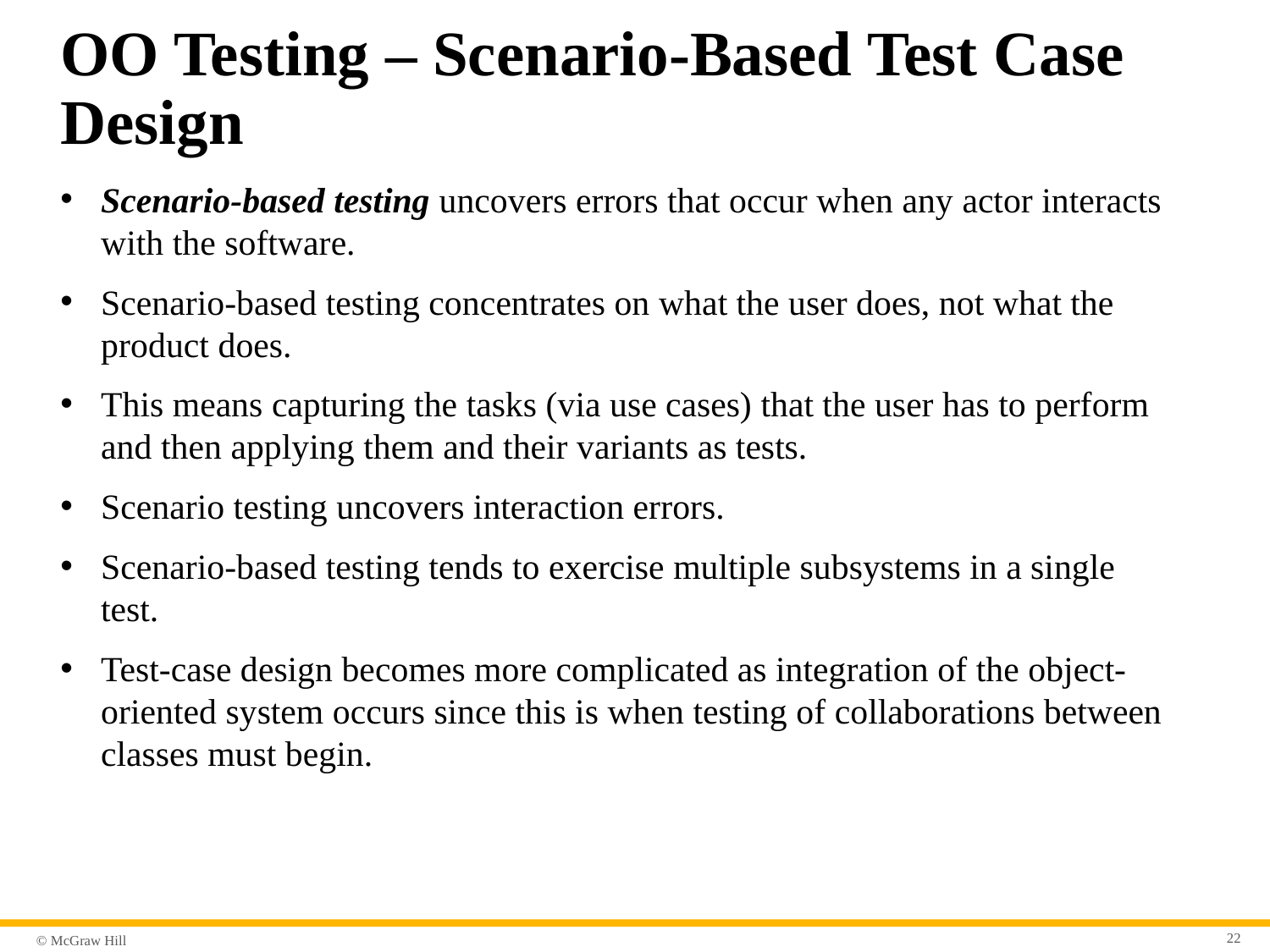

# O O Testing – Scenario-Based Test Case Design
Scenario-based testing uncovers errors that occur when any actor interacts with the software.
Scenario-based testing concentrates on what the user does, not what the product does.
This means capturing the tasks (via use cases) that the user has to perform and then applying them and their variants as tests.
Scenario testing uncovers interaction errors.
Scenario-based testing tends to exercise multiple subsystems in a single test.
Test-case design becomes more complicated as integration of the object-oriented system occurs since this is when testing of collaborations between classes must begin.
22